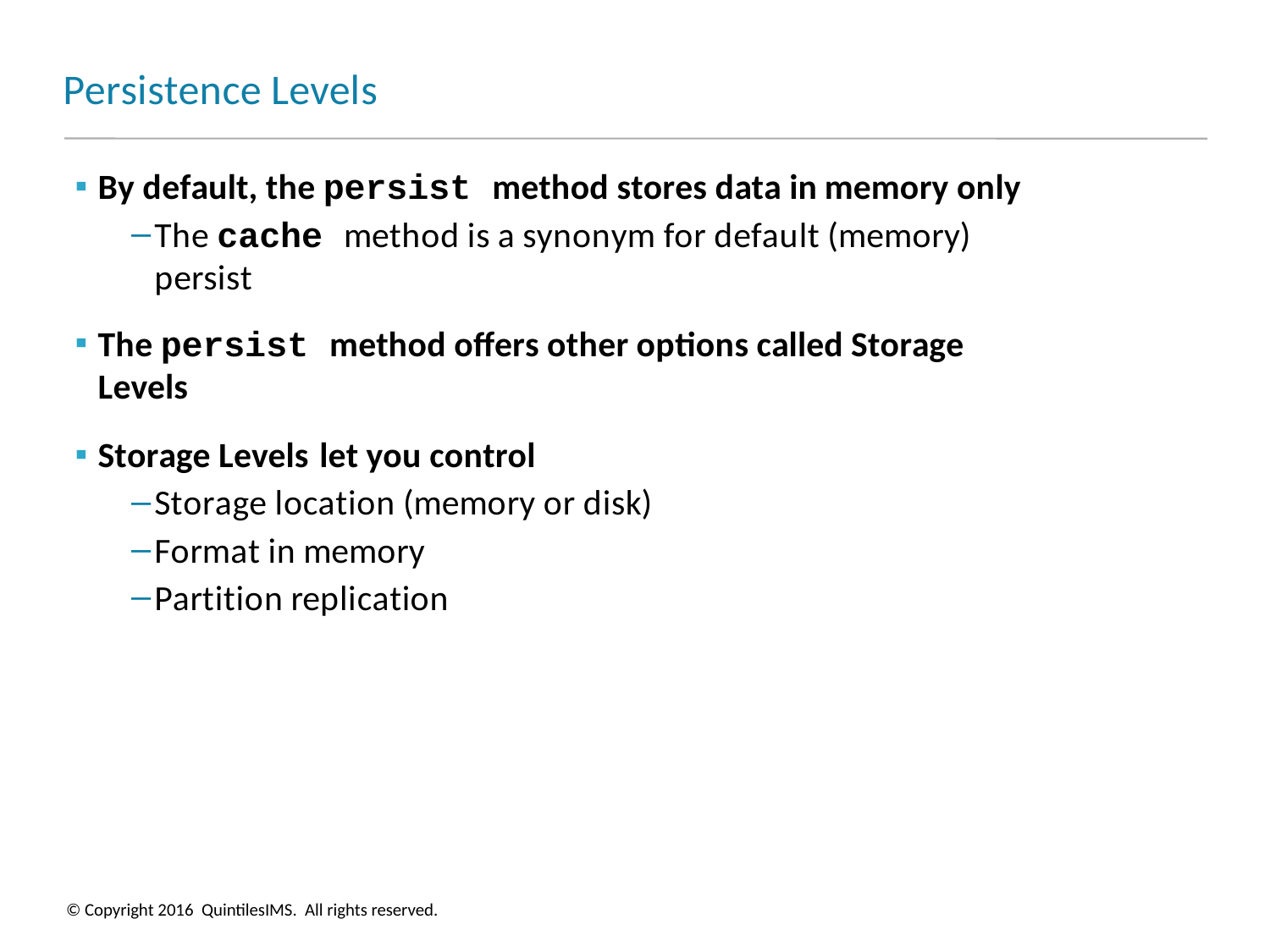

# Persistence Levels
By default, the persist method stores data in memory only
The cache method is a synonym for default (memory) persist
The persist method offers other options called Storage Levels
Storage Levels let you control
Storage location (memory or disk)
Format in memory
Partition replication
© Copyright 2016  QuintilesIMS.  All rights reserved.